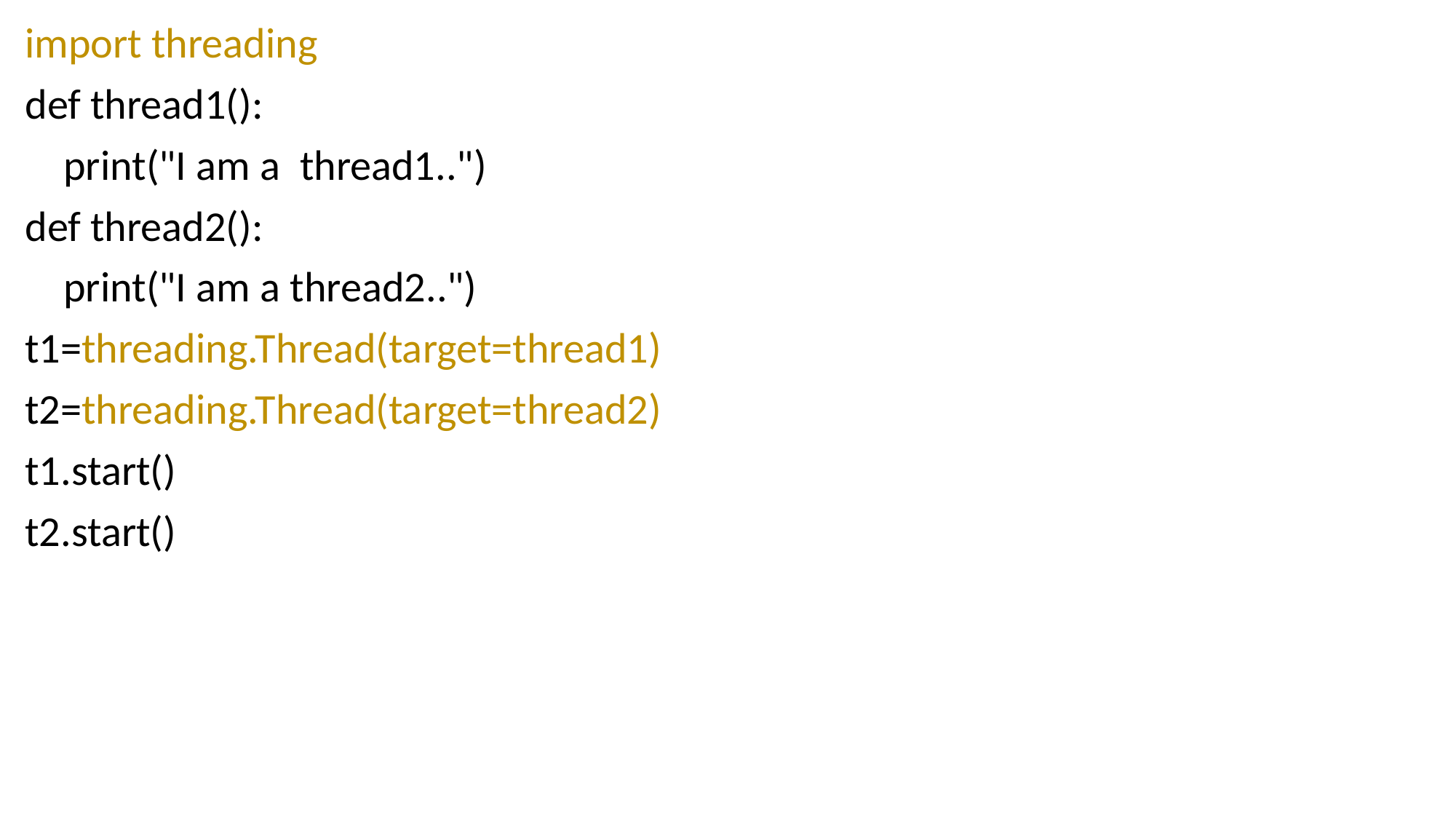

import threading
def thread1():
    print("I am a  thread1..")
def thread2():
    print("I am a thread2..")
t1=threading.Thread(target=thread1)
t2=threading.Thread(target=thread2)
t1.start()
t2.start()